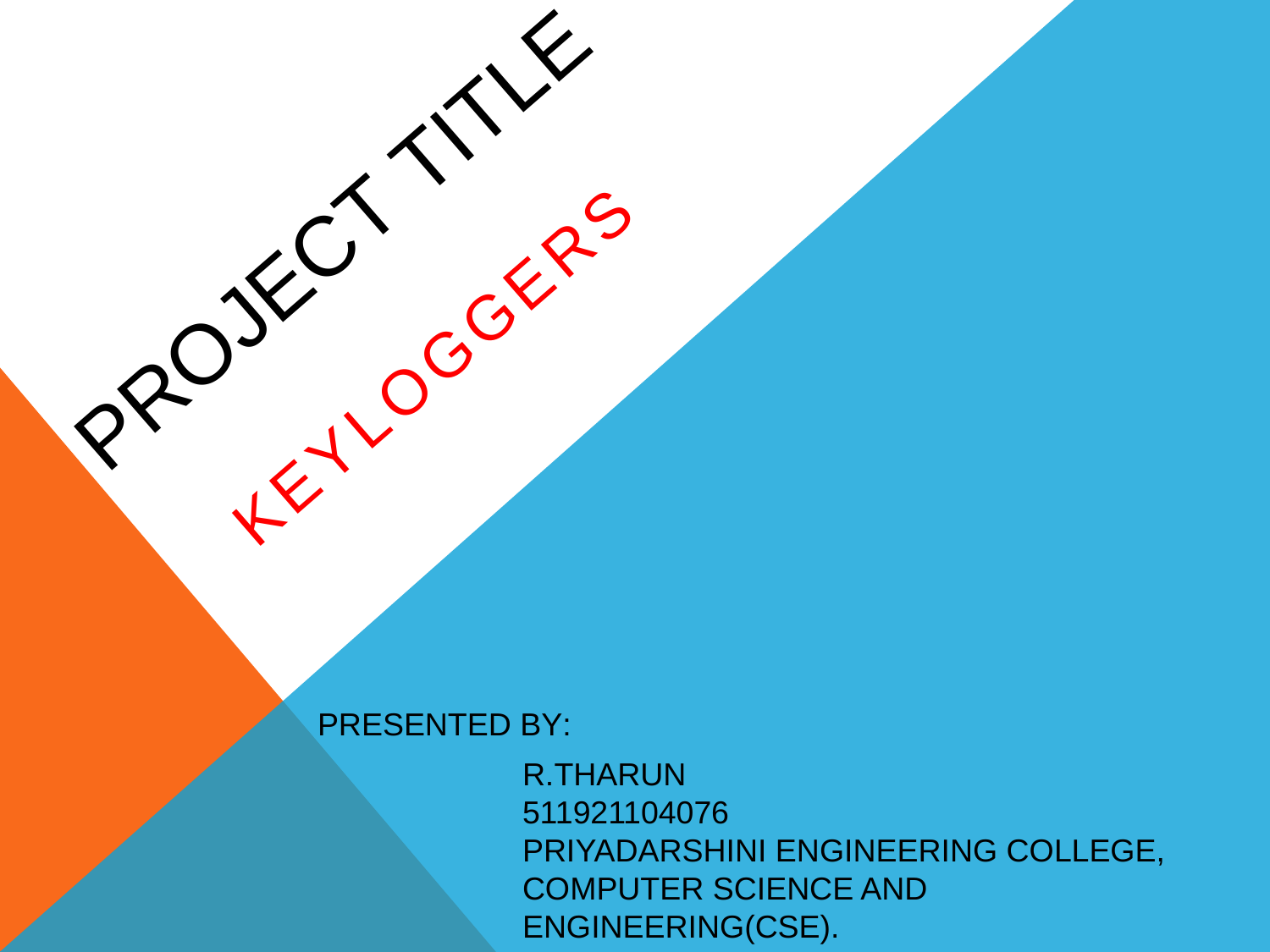

# PROJECT TITLE
KEYLOGGERS
PRESENTED BY:
R.THARUN
511921104076
PRIYADARSHINI ENGINEERING COLLEGE,
COMPUTER SCIENCE AND   ENGINEERING(CSE).